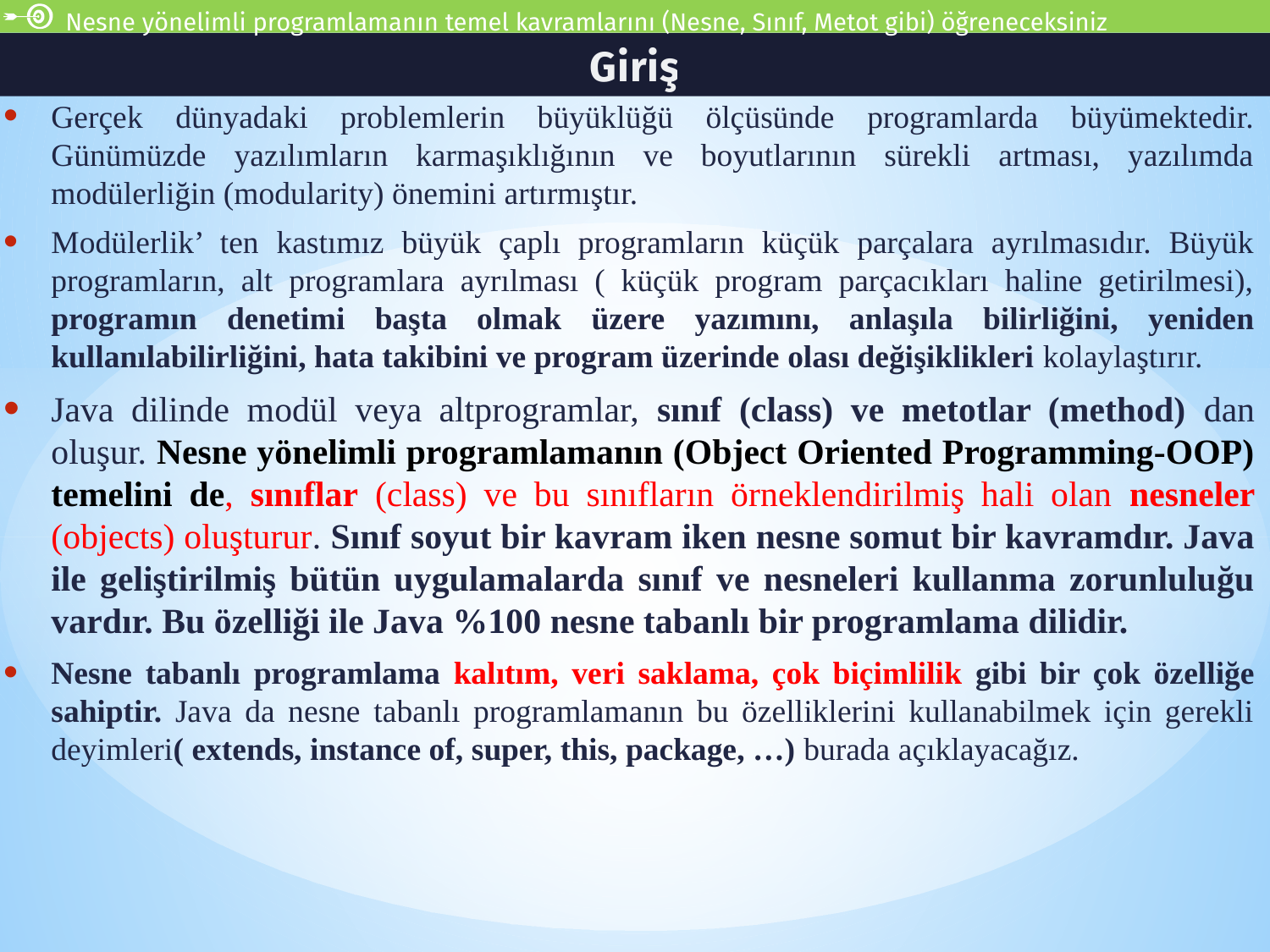

Nesne yönelimli programlamanın temel kavramlarını (Nesne, Sınıf, Metot gibi) öğreneceksiniz

Giriş
# Gerçek dünyadaki problemlerin büyüklüğü ölçüsünde programlarda büyümektedir. Günümüzde yazılımların karmaşıklığının ve boyutlarının sürekli artması, yazılımda modülerliğin (modularity) önemini artırmıştır.
Modülerlik’ ten kastımız büyük çaplı programların küçük parçalara ayrılmasıdır. Büyük programların, alt programlara ayrılması ( küçük program parçacıkları haline getirilmesi), programın denetimi başta olmak üzere yazımını, anlaşıla bilirliğini, yeniden kullanılabilirliğini, hata takibini ve program üzerinde olası değişiklikleri kolaylaştırır.
Java dilinde modül veya altprogramlar, sınıf (class) ve metotlar (method) dan oluşur. Nesne yönelimli programlamanın (Object Oriented Programming-OOP) temelini de, sınıflar (class) ve bu sınıfların örneklendirilmiş hali olan nesneler (objects) oluşturur. Sınıf soyut bir kavram iken nesne somut bir kavramdır. Java ile geliştirilmiş bütün uygulamalarda sınıf ve nesneleri kullanma zorunluluğu vardır. Bu özelliği ile Java %100 nesne tabanlı bir programlama dilidir.
Nesne tabanlı programlama kalıtım, veri saklama, çok biçimlilik gibi bir çok özelliğe sahiptir. Java da nesne tabanlı programlamanın bu özelliklerini kullanabilmek için gerekli deyimleri( extends, instance of, super, this, package, …) burada açıklayacağız.